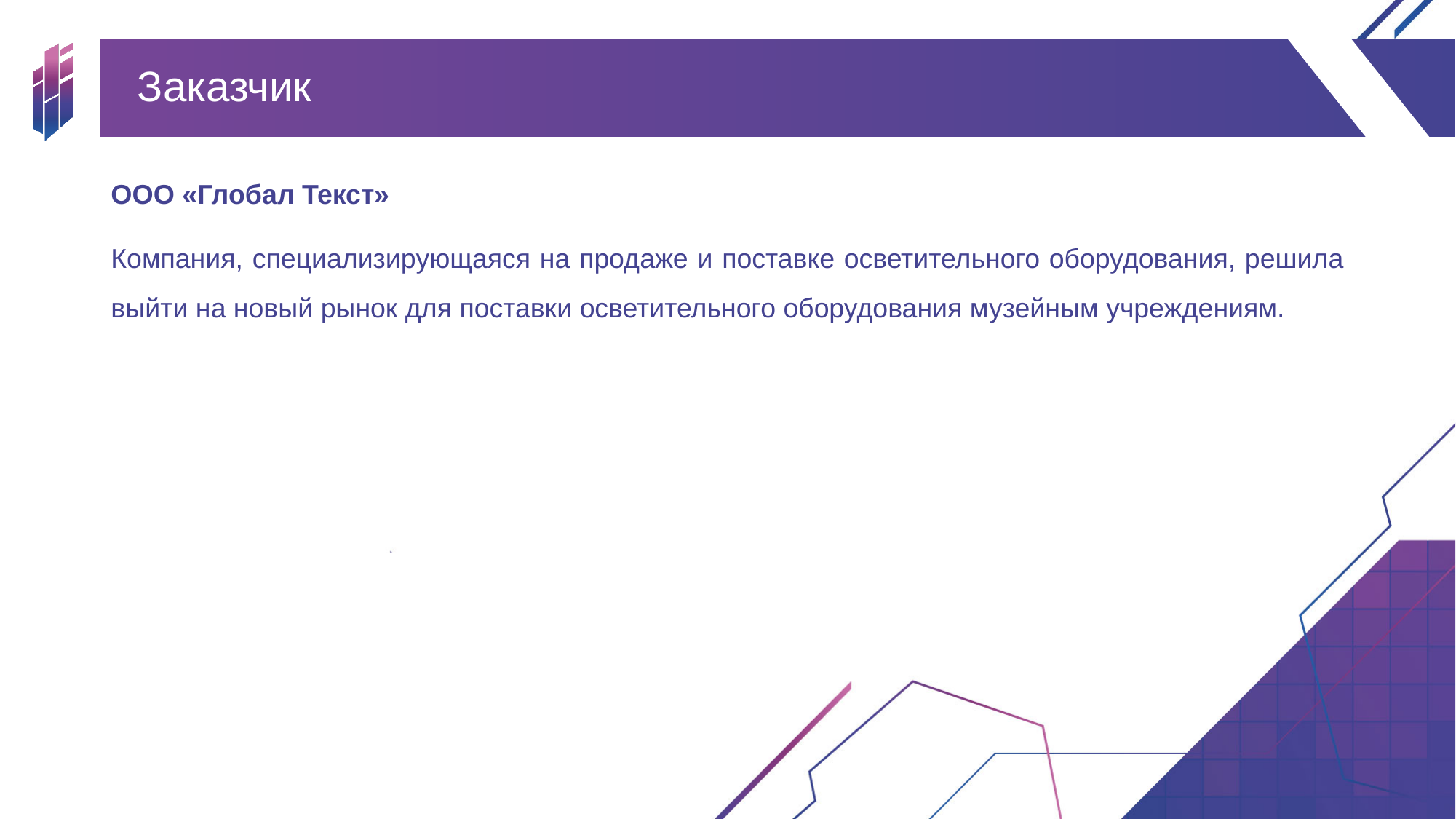

# Заказчик
ООО «Глобал Текст»
Компания, специализирующаяся на продаже и поставке осветительного оборудования, решила выйти на новый рынок для поставки осветительного оборудования музейным учреждениям.